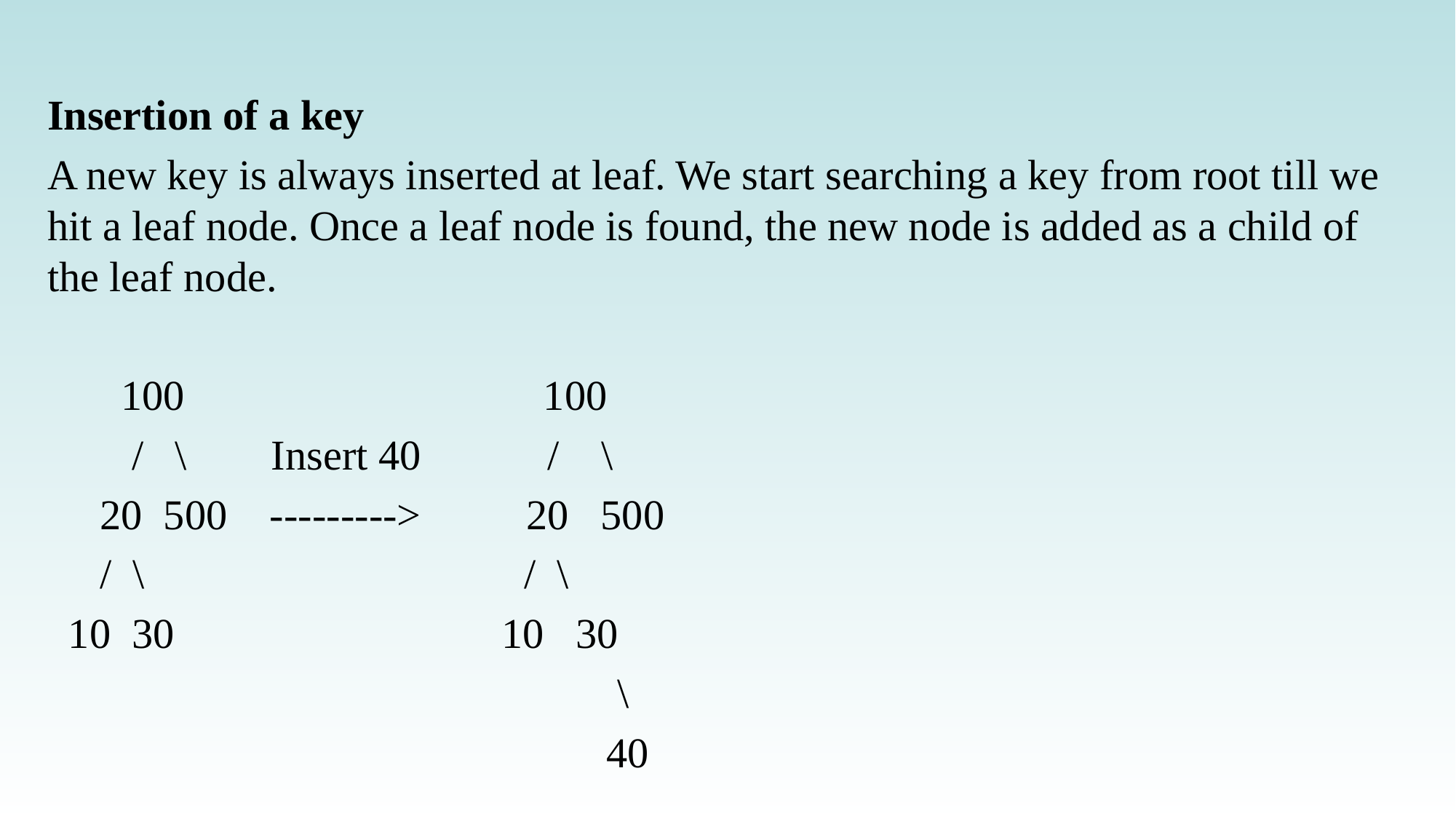

Insertion of a key
A new key is always inserted at leaf. We start searching a key from root till we hit a leaf node. Once a leaf node is found, the new node is added as a child of the leaf node.

       100                                  100
        /   \        Insert 40            /    \
     20  500    --------->          20   500
     /  \                                    /  \
  10  30                               10   30
                                                      \
                                                     40